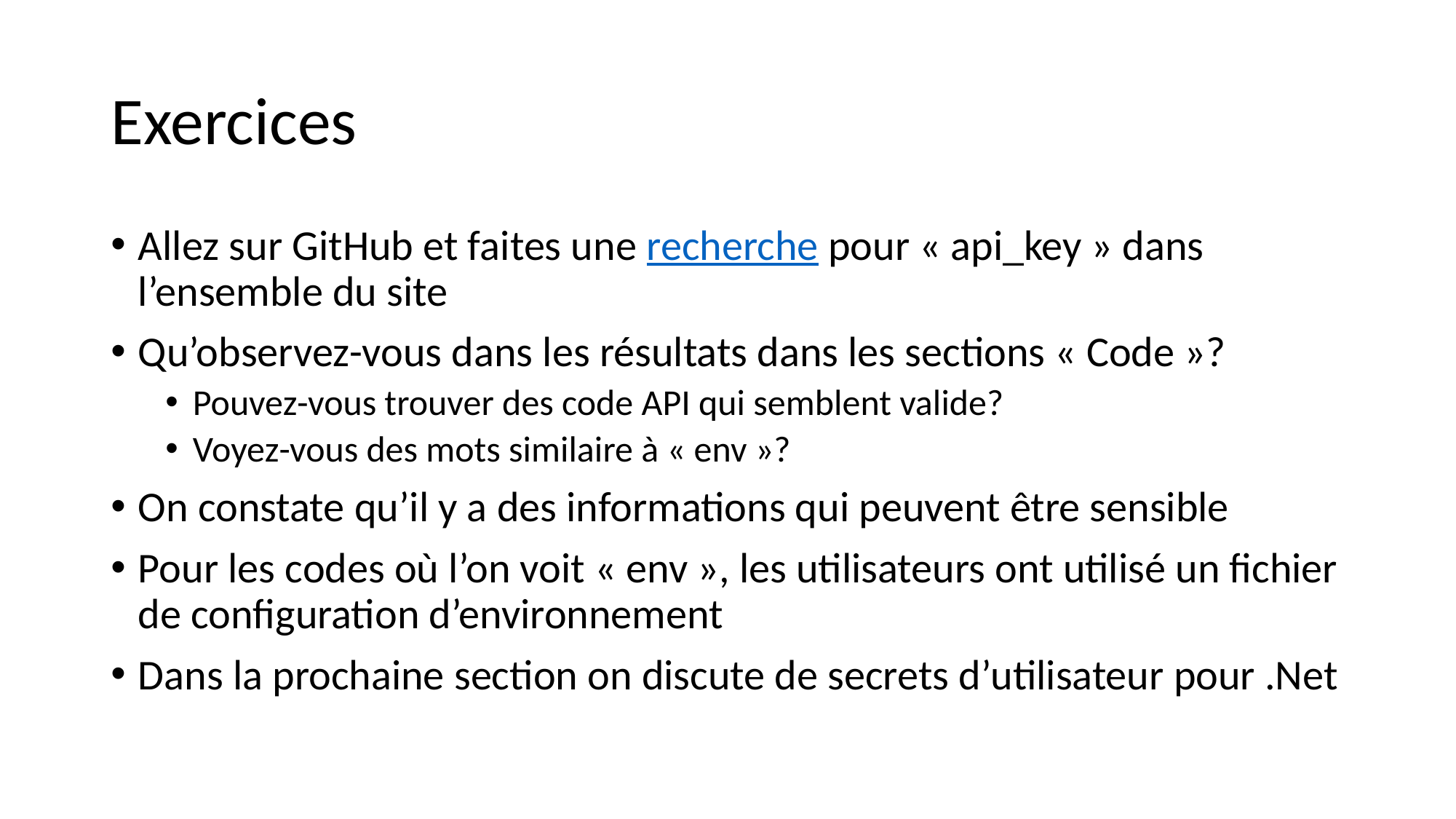

# Exercices
Allez sur GitHub et faites une recherche pour « api_key » dans l’ensemble du site
Qu’observez-vous dans les résultats dans les sections « Code »?
Pouvez-vous trouver des code API qui semblent valide?
Voyez-vous des mots similaire à « env »?
On constate qu’il y a des informations qui peuvent être sensible
Pour les codes où l’on voit « env », les utilisateurs ont utilisé un fichier de configuration d’environnement
Dans la prochaine section on discute de secrets d’utilisateur pour .Net